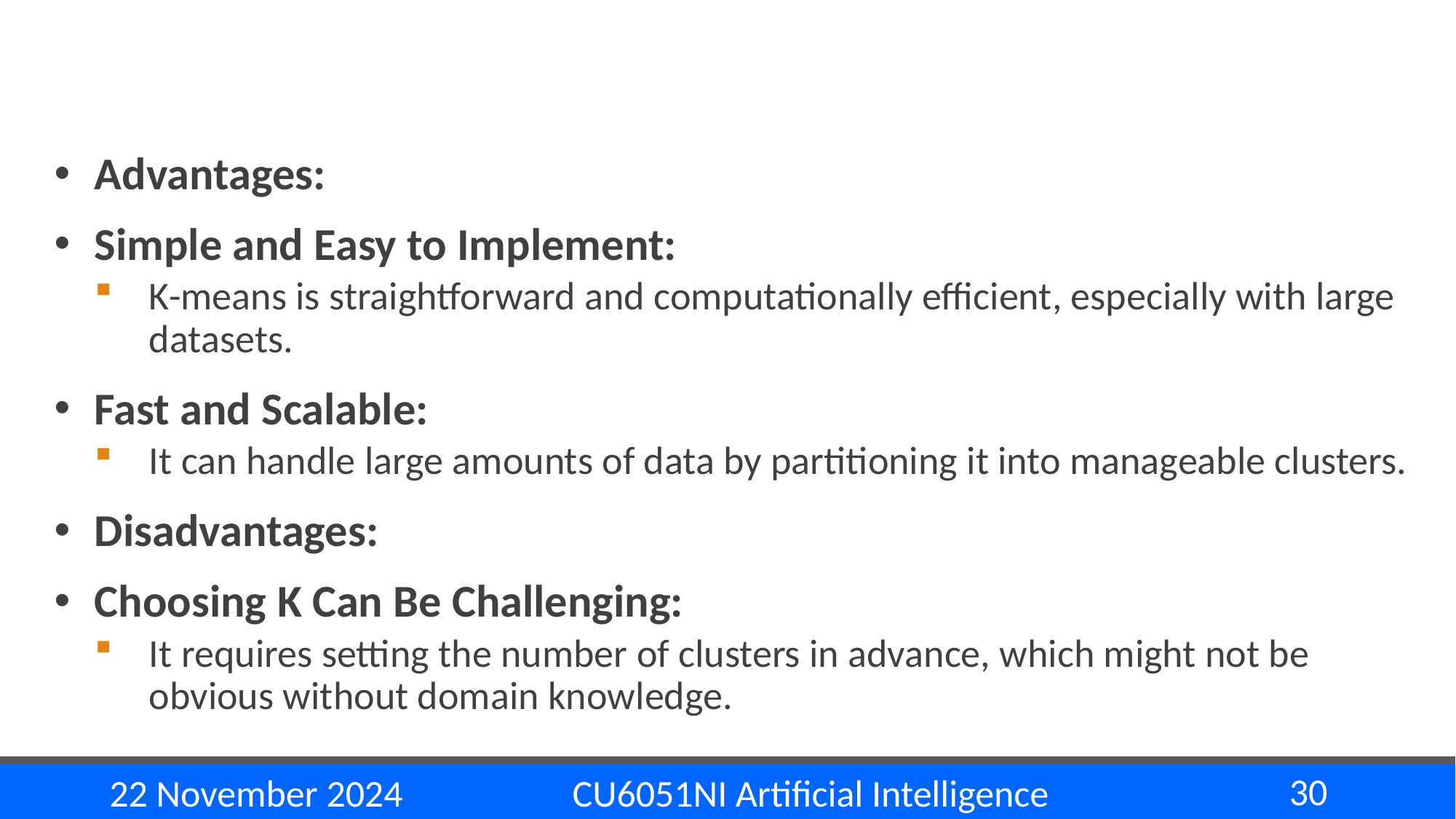

#
Advantages:
Simple and Easy to Implement:
K-means is straightforward and computationally efficient, especially with large datasets.
Fast and Scalable:
It can handle large amounts of data by partitioning it into manageable clusters.
Disadvantages:
Choosing K Can Be Challenging:
It requires setting the number of clusters in advance, which might not be obvious without domain knowledge.

30
CU6051NI Artificial Intelligence
22 November 2024